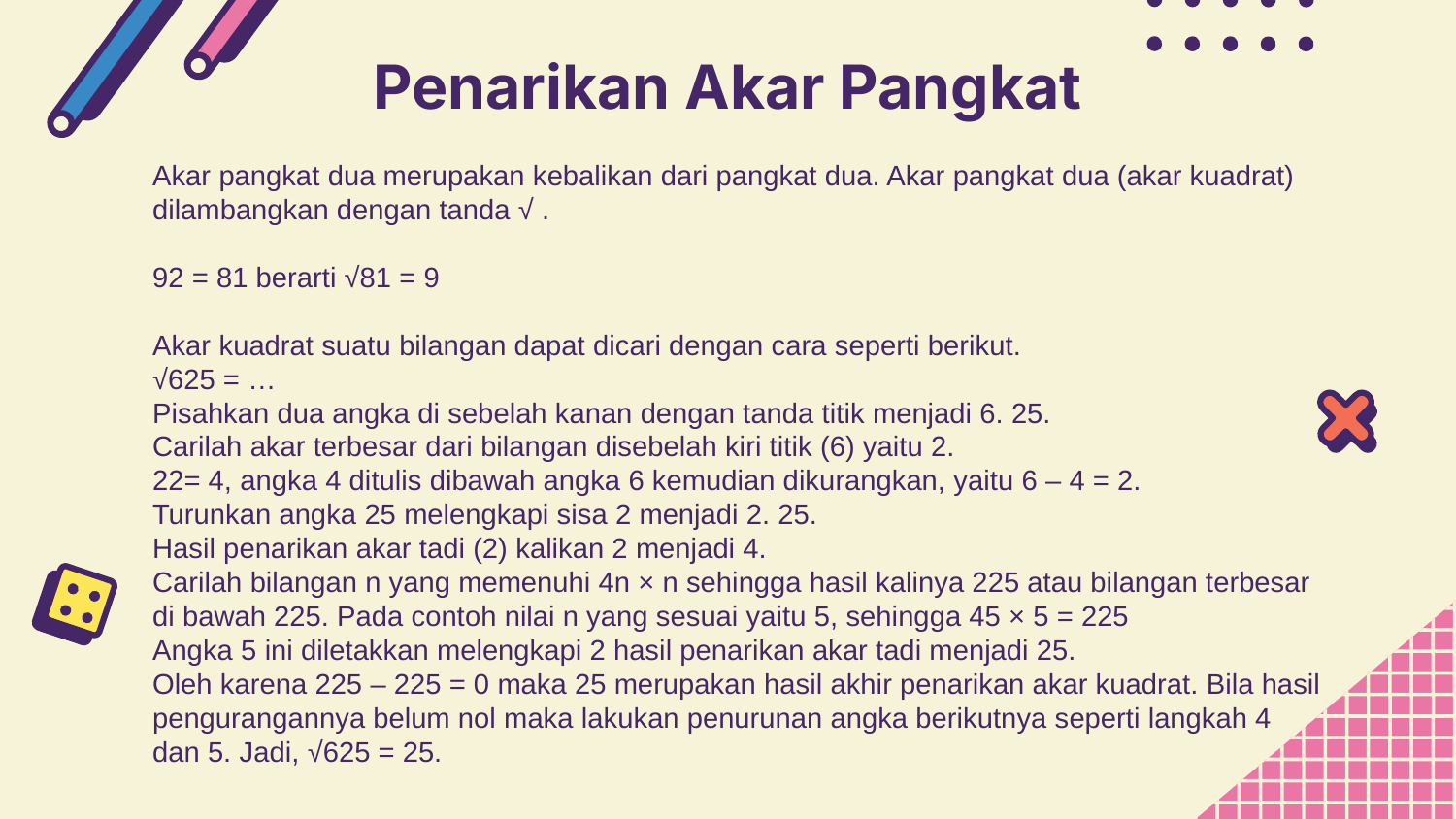

# Penarikan Akar Pangkat

Akar pangkat dua merupakan kebalikan dari pangkat dua. Akar pangkat dua (akar kuadrat) dilambangkan dengan tanda √ .

92 = 81 berarti √81 = 9

Akar kuadrat suatu bilangan dapat dicari dengan cara seperti berikut.
√625 = …
Pisahkan dua angka di sebelah kanan dengan tanda titik menjadi 6. 25.
Carilah akar terbesar dari bilangan disebelah kiri titik (6) yaitu 2.
22= 4, angka 4 ditulis dibawah angka 6 kemudian dikurangkan, yaitu 6 – 4 = 2.
Turunkan angka 25 melengkapi sisa 2 menjadi 2. 25.
Hasil penarikan akar tadi (2) kalikan 2 menjadi 4.
Carilah bilangan n yang memenuhi 4n × n sehingga hasil kalinya 225 atau bilangan terbesar di bawah 225. Pada contoh nilai n yang sesuai yaitu 5, sehingga 45 × 5 = 225
Angka 5 ini diletakkan melengkapi 2 hasil penarikan akar tadi menjadi 25.
Oleh karena 225 – 225 = 0 maka 25 merupakan hasil akhir penarikan akar kuadrat. Bila hasil pengurangannya belum nol maka lakukan penurunan angka berikutnya seperti langkah 4 dan 5. Jadi, √625 = 25.